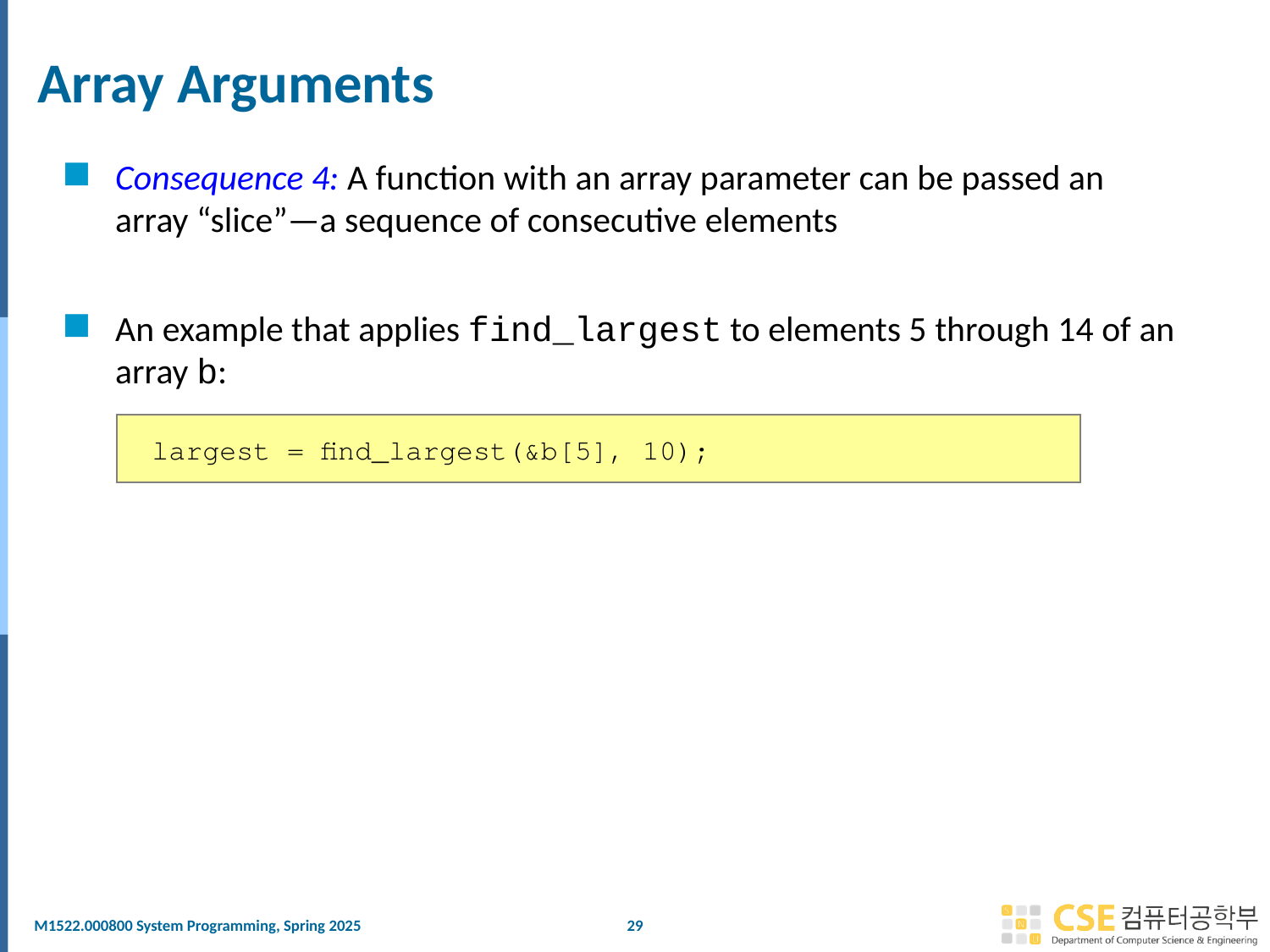

# Array Arguments
Consequence 4: A function with an array parameter can be passed an array “slice”—a sequence of consecutive elements

An example that applies find_largest to elements 5 through 14 of an array b:

largest = find_largest(&b[5], 10);